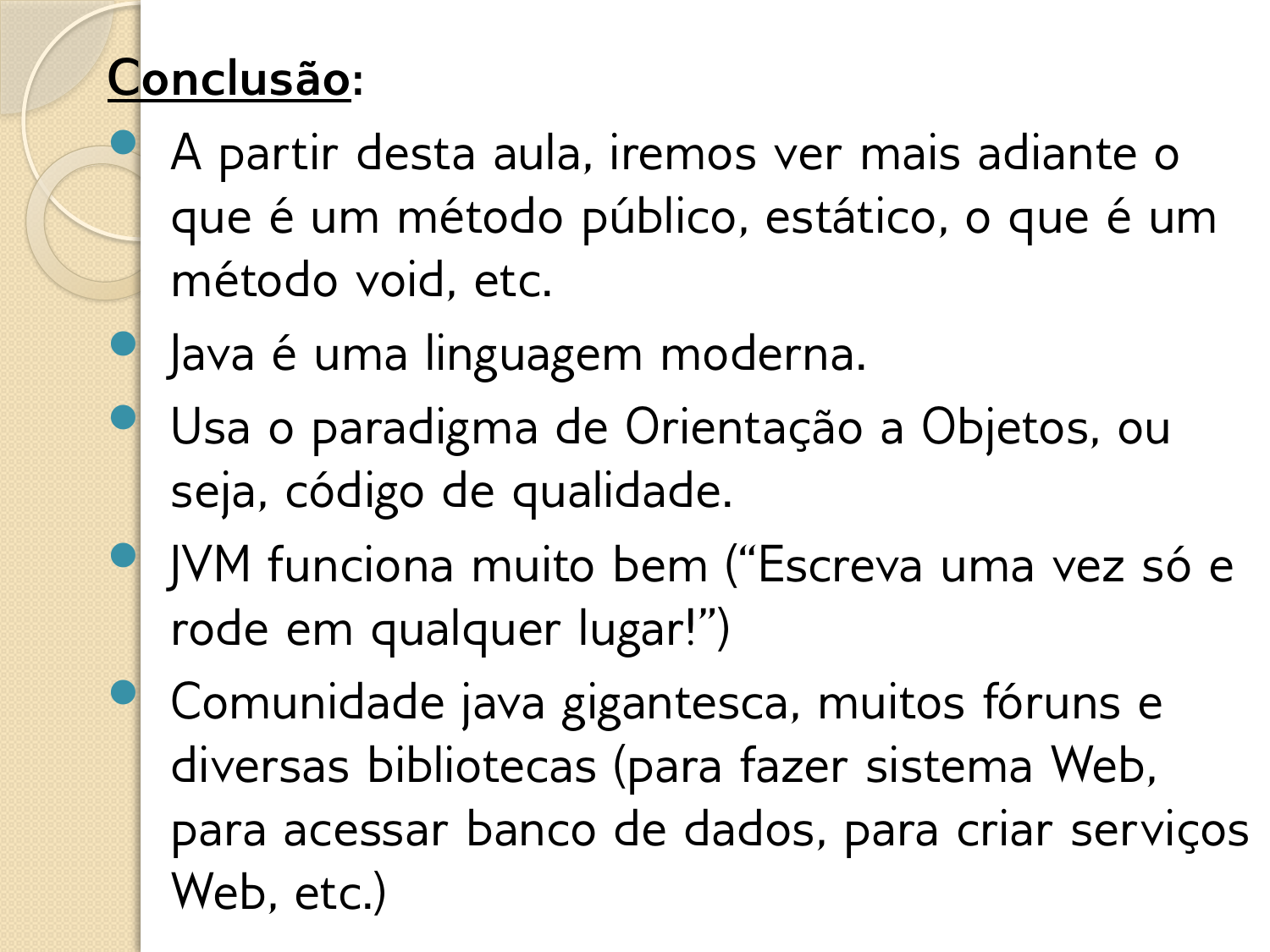

Conclusão:
A partir desta aula, iremos ver mais adiante o que é um método público, estático, o que é um método void, etc.
Java é uma linguagem moderna.
Usa o paradigma de Orientação a Objetos, ou seja, código de qualidade.
JVM funciona muito bem (“Escreva uma vez só e rode em qualquer lugar!”)
Comunidade java gigantesca, muitos fóruns e diversas bibliotecas (para fazer sistema Web, para acessar banco de dados, para criar serviços Web, etc.)